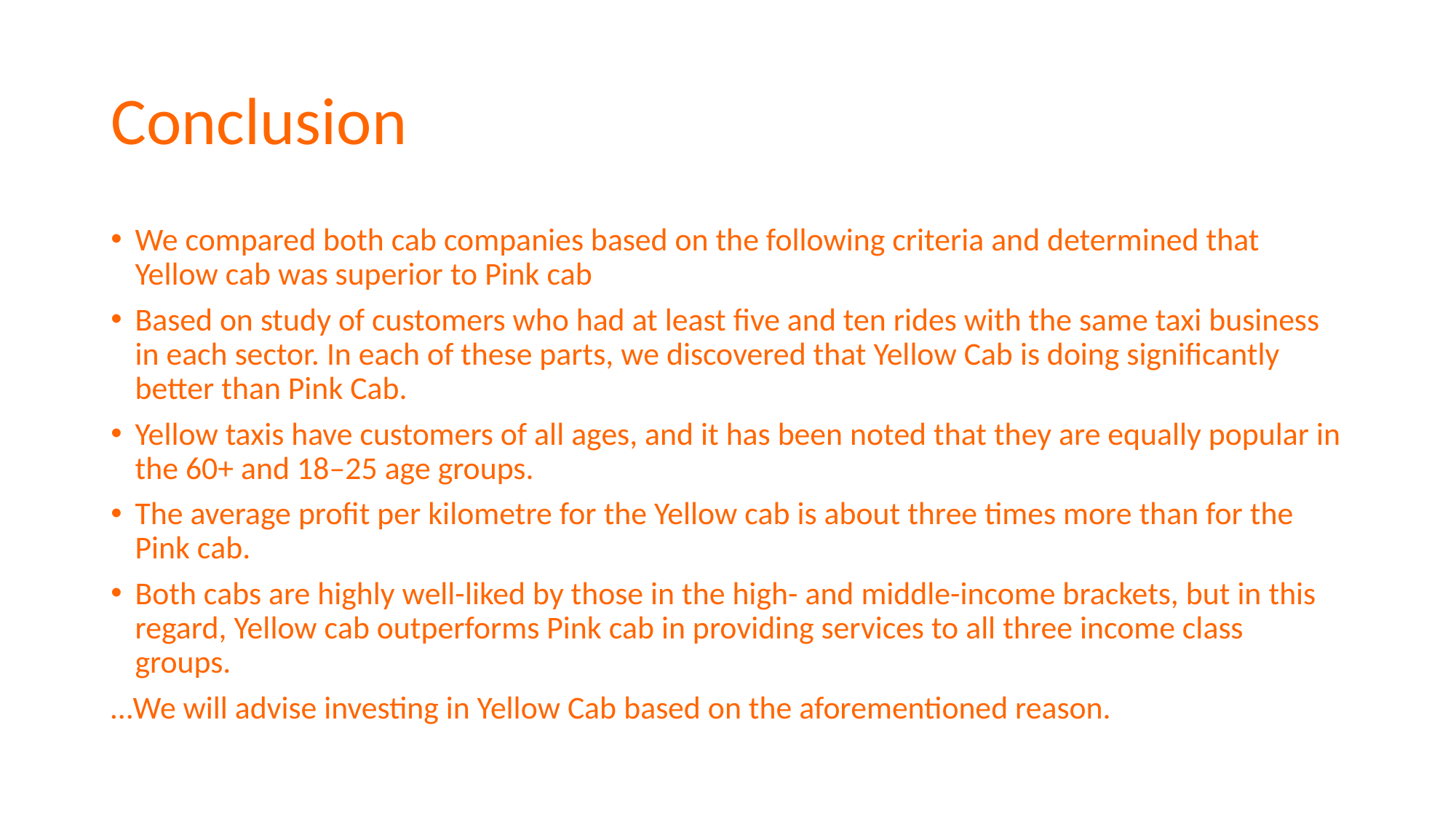

# Conclusion
We compared both cab companies based on the following criteria and determined that Yellow cab was superior to Pink cab
Based on study of customers who had at least five and ten rides with the same taxi business in each sector. In each of these parts, we discovered that Yellow Cab is doing significantly better than Pink Cab.
Yellow taxis have customers of all ages, and it has been noted that they are equally popular in the 60+ and 18–25 age groups.
The average profit per kilometre for the Yellow cab is about three times more than for the Pink cab.
Both cabs are highly well-liked by those in the high- and middle-income brackets, but in this regard, Yellow cab outperforms Pink cab in providing services to all three income class groups.
…We will advise investing in Yellow Cab based on the aforementioned reason.